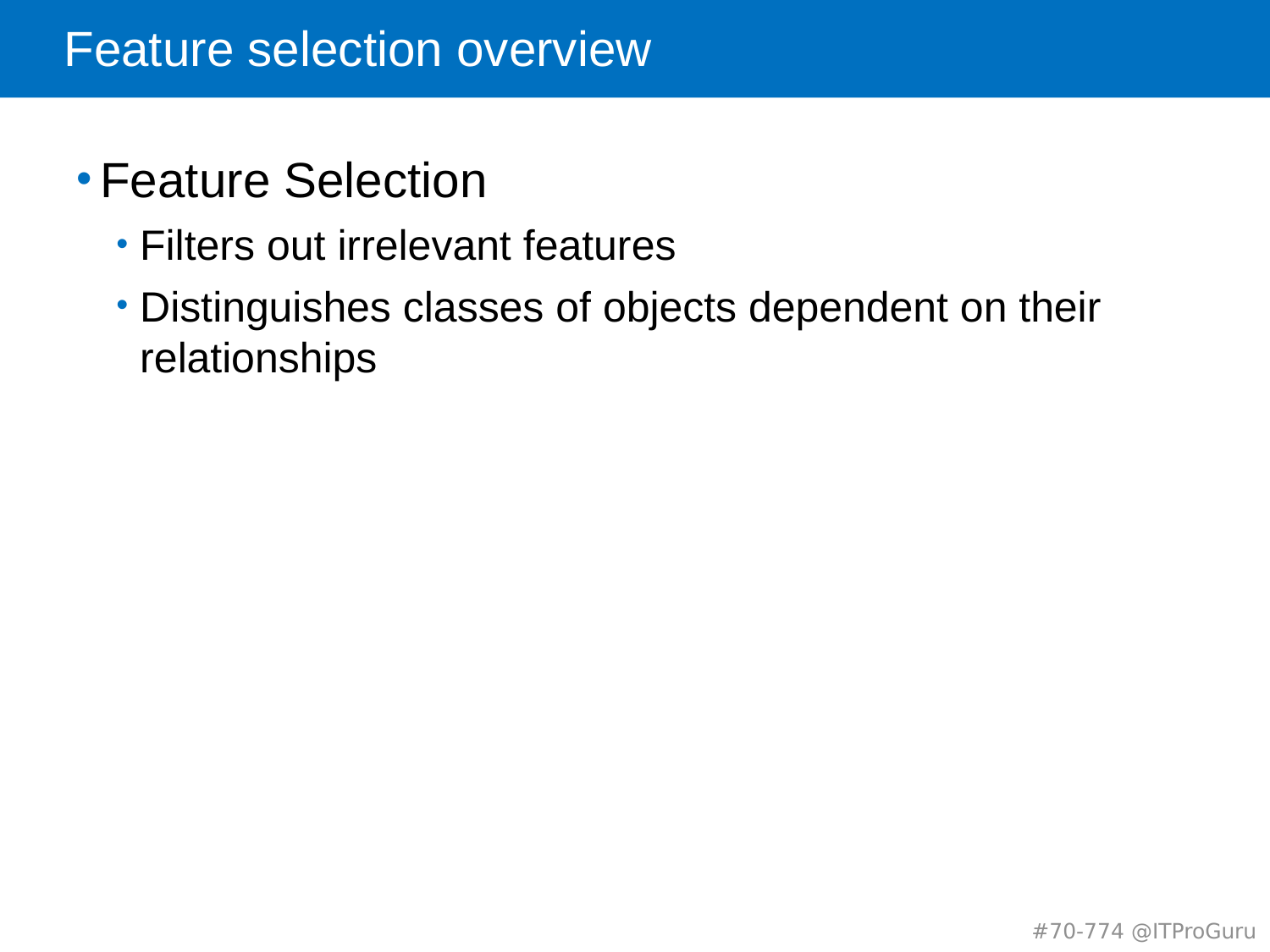

# Feature selection overview
Feature Selection
Filters out irrelevant features
Distinguishes classes of objects dependent on their relationships